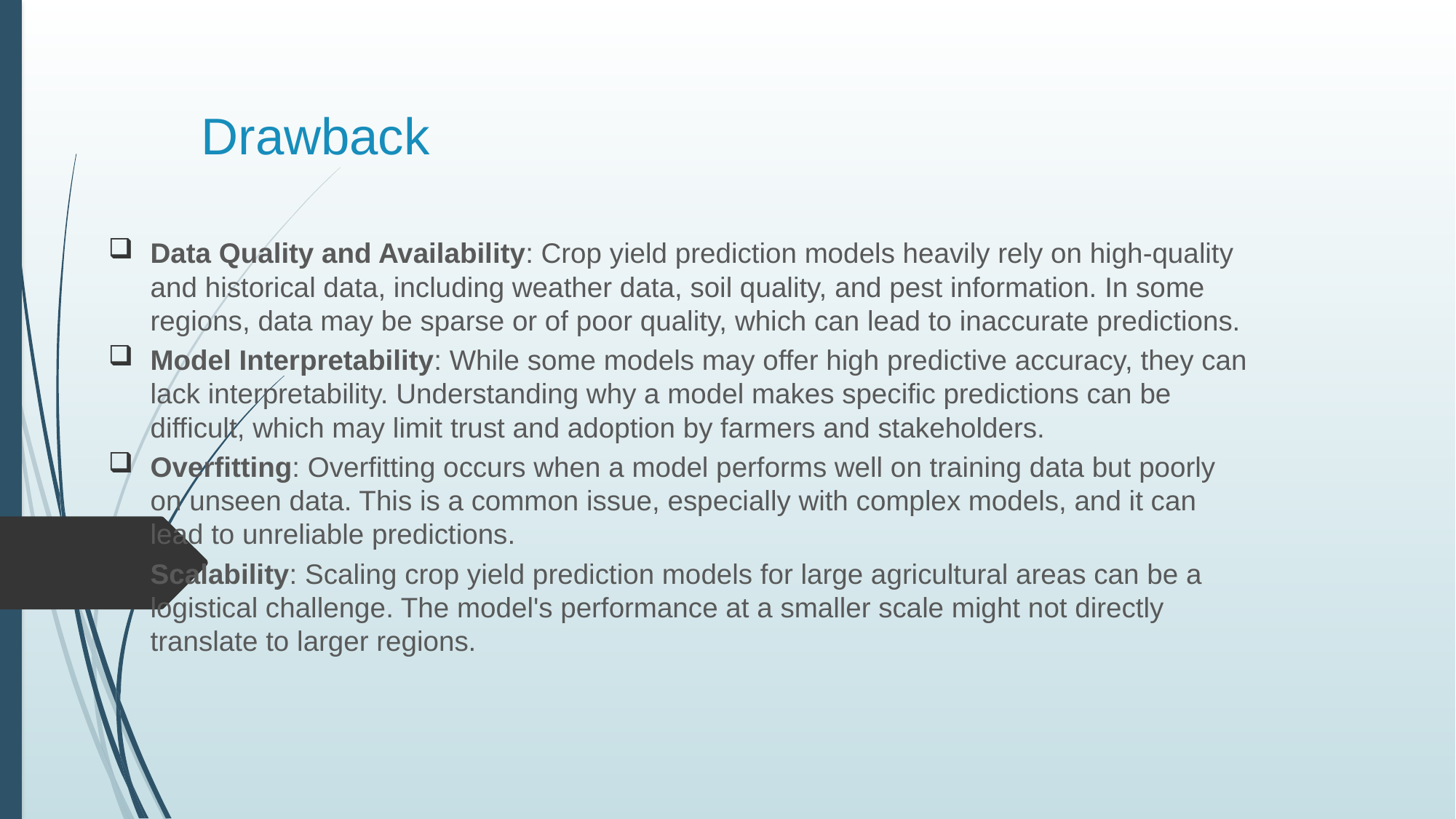

# Drawback
Data Quality and Availability: Crop yield prediction models heavily rely on high-quality and historical data, including weather data, soil quality, and pest information. In some regions, data may be sparse or of poor quality, which can lead to inaccurate predictions.
Model Interpretability: While some models may offer high predictive accuracy, they can lack interpretability. Understanding why a model makes specific predictions can be difficult, which may limit trust and adoption by farmers and stakeholders.
Overfitting: Overfitting occurs when a model performs well on training data but poorly on unseen data. This is a common issue, especially with complex models, and it can lead to unreliable predictions.
Scalability: Scaling crop yield prediction models for large agricultural areas can be a logistical challenge. The model's performance at a smaller scale might not directly translate to larger regions.